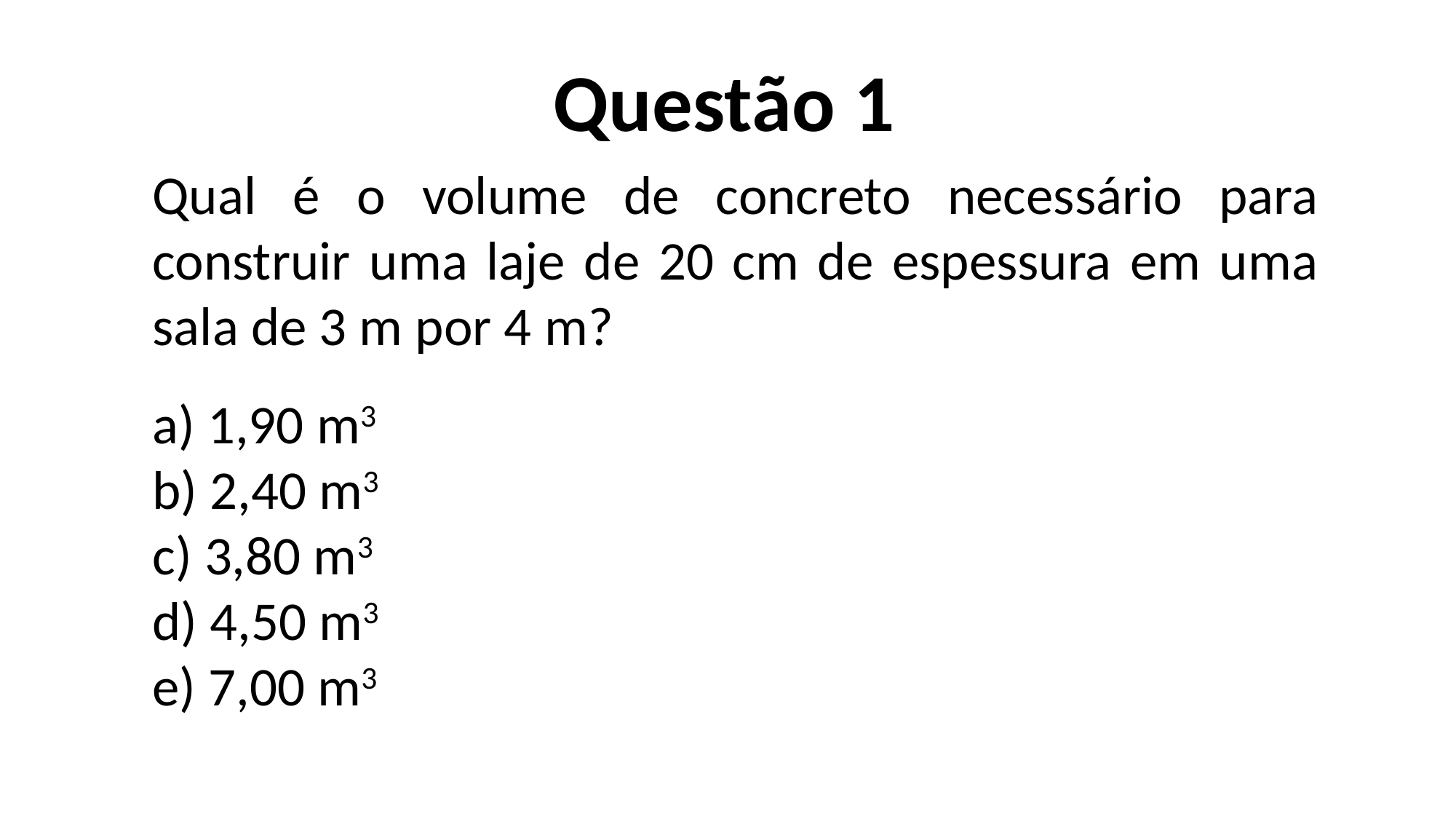

Questão 1
Qual é o volume de concreto necessário para construir uma laje de 20 cm de espessura em uma sala de 3 m por 4 m?

a) 1,90 m3
b) 2,40 m3
c) 3,80 m3
d) 4,50 m3
e) 7,00 m3